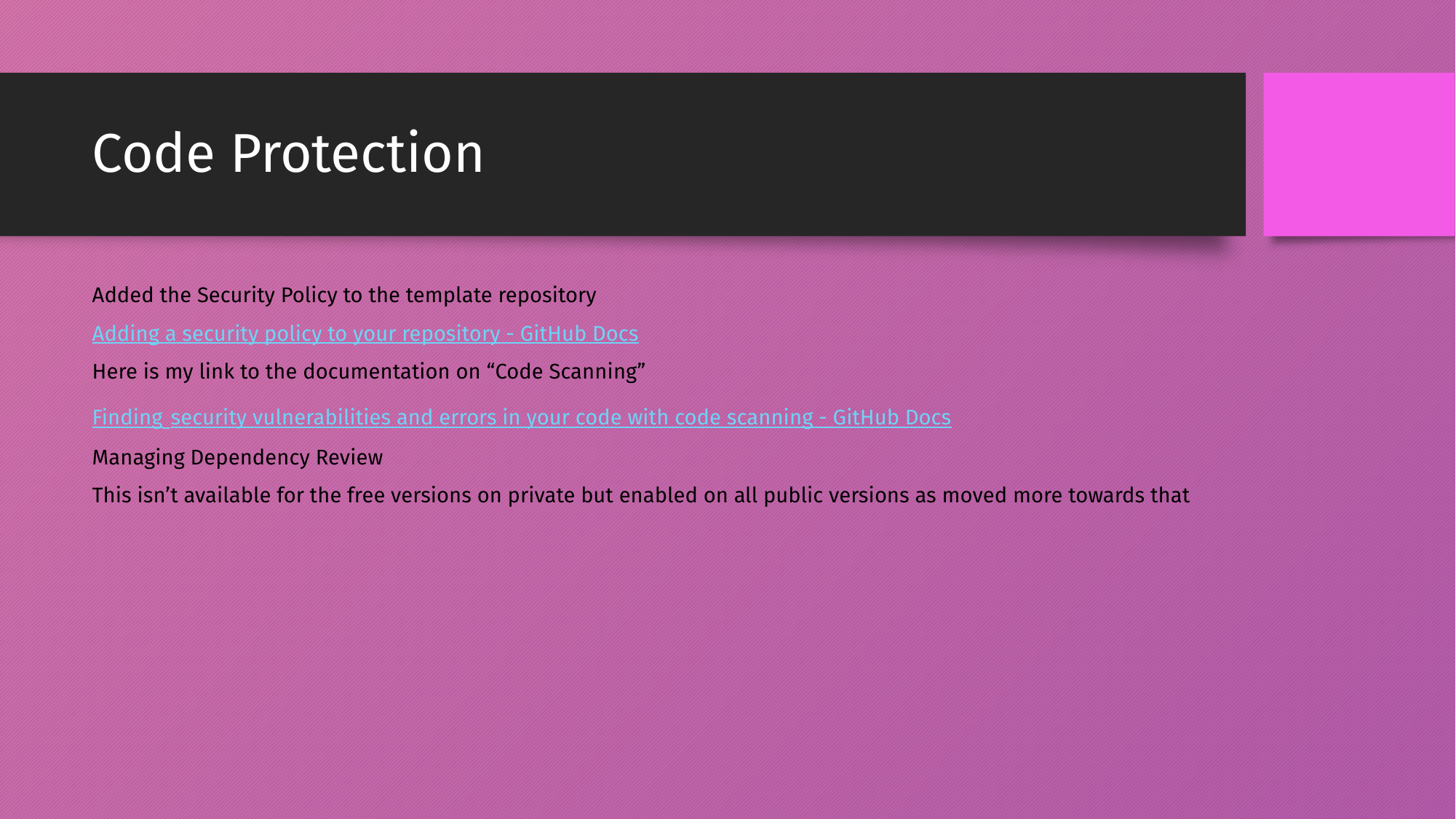

# Code Protection
Added the Security Policy to the template repository
Adding a security policy to your repository - GitHub Docs
Here is my link to the documentation on “Code Scanning”
Finding security vulnerabilities and errors in your code with code scanning - GitHub Docs
Managing Dependency Review
This isn’t available for the free versions on private but enabled on all public versions as moved more towards that